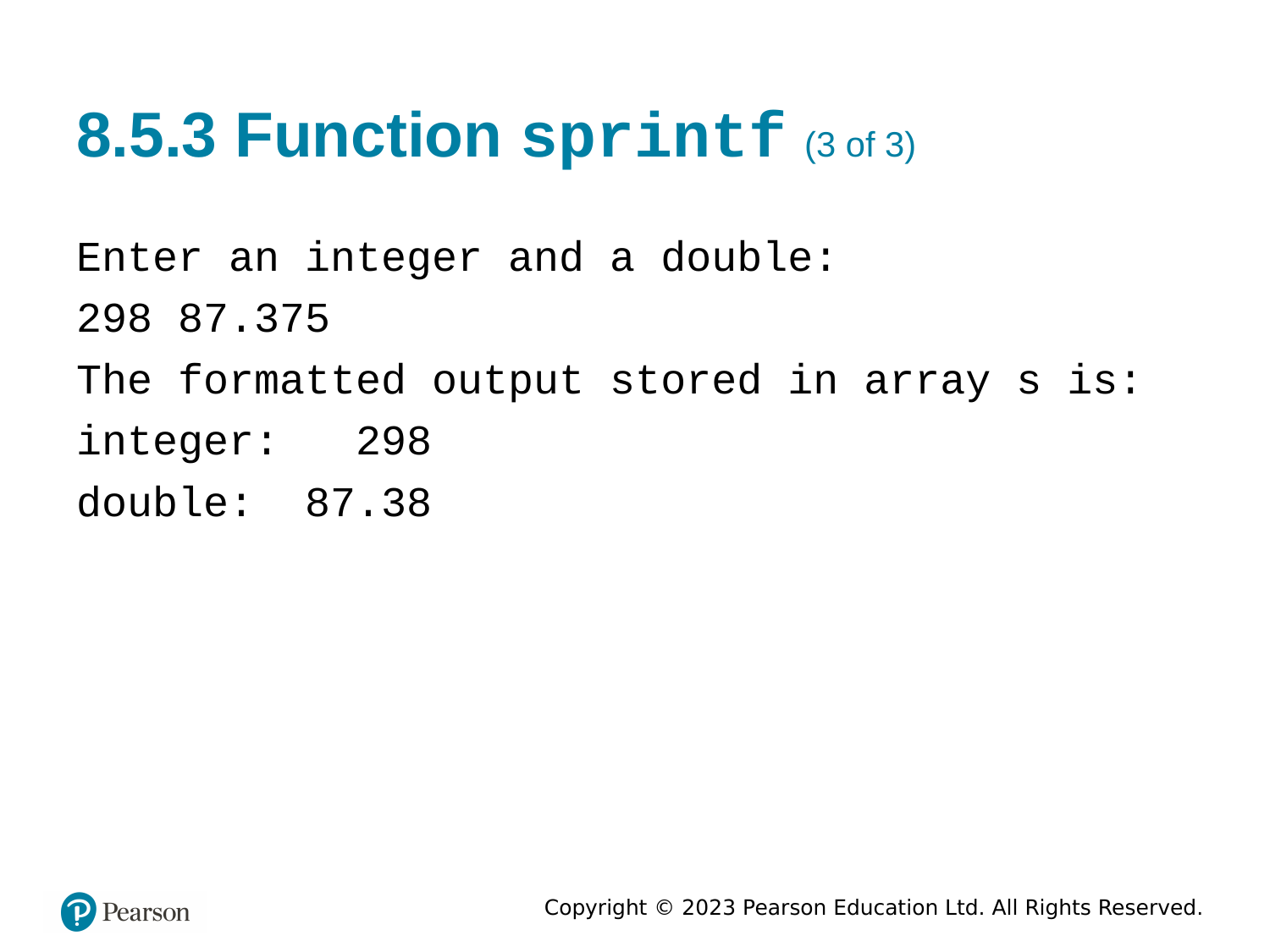

# 8.5.3 Function sprintf (3 of 3)
Enter an integer and a double:
298 87.375
The formatted output stored in array s is:
integer:   298
double:  87.38